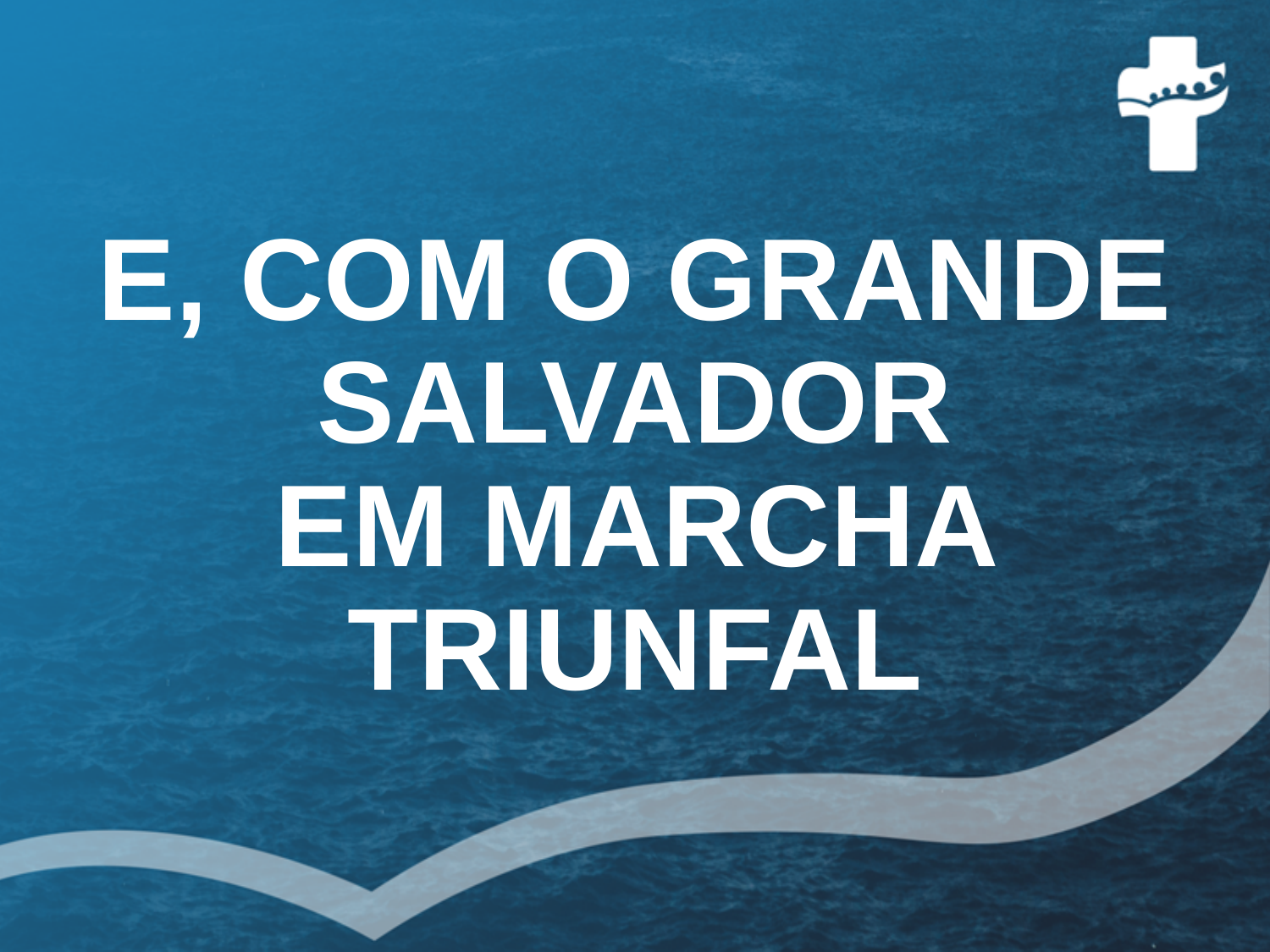

# E, COM O GRANDE SALVADOR EM MARCHA TRIUNFAL